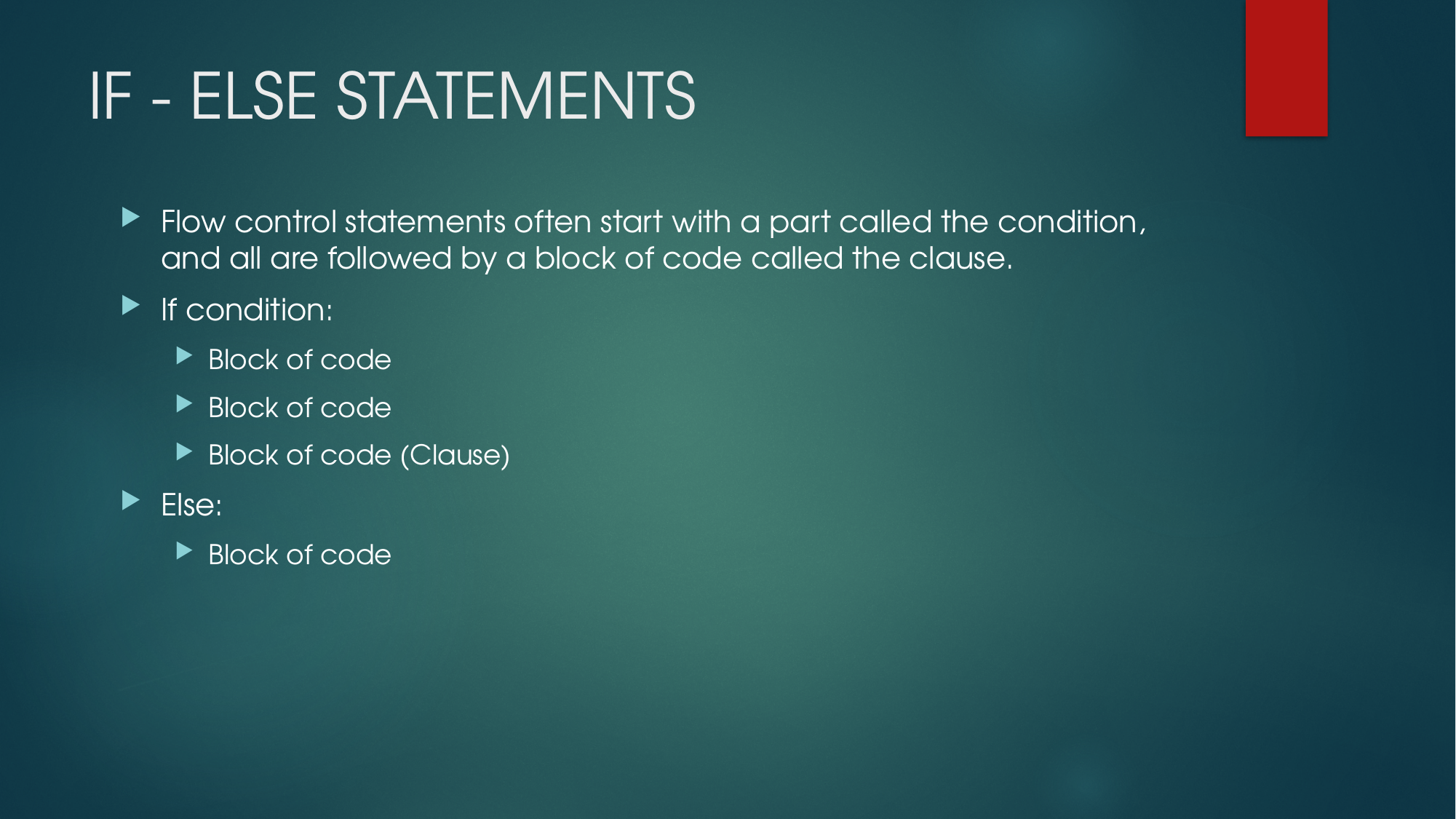

# IF - ELSE STATEMENTS
Flow control statements often start with a part called the condition, and all are followed by a block of code called the clause.
If condition:
Block of code
Block of code
Block of code (Clause)
Else:
Block of code